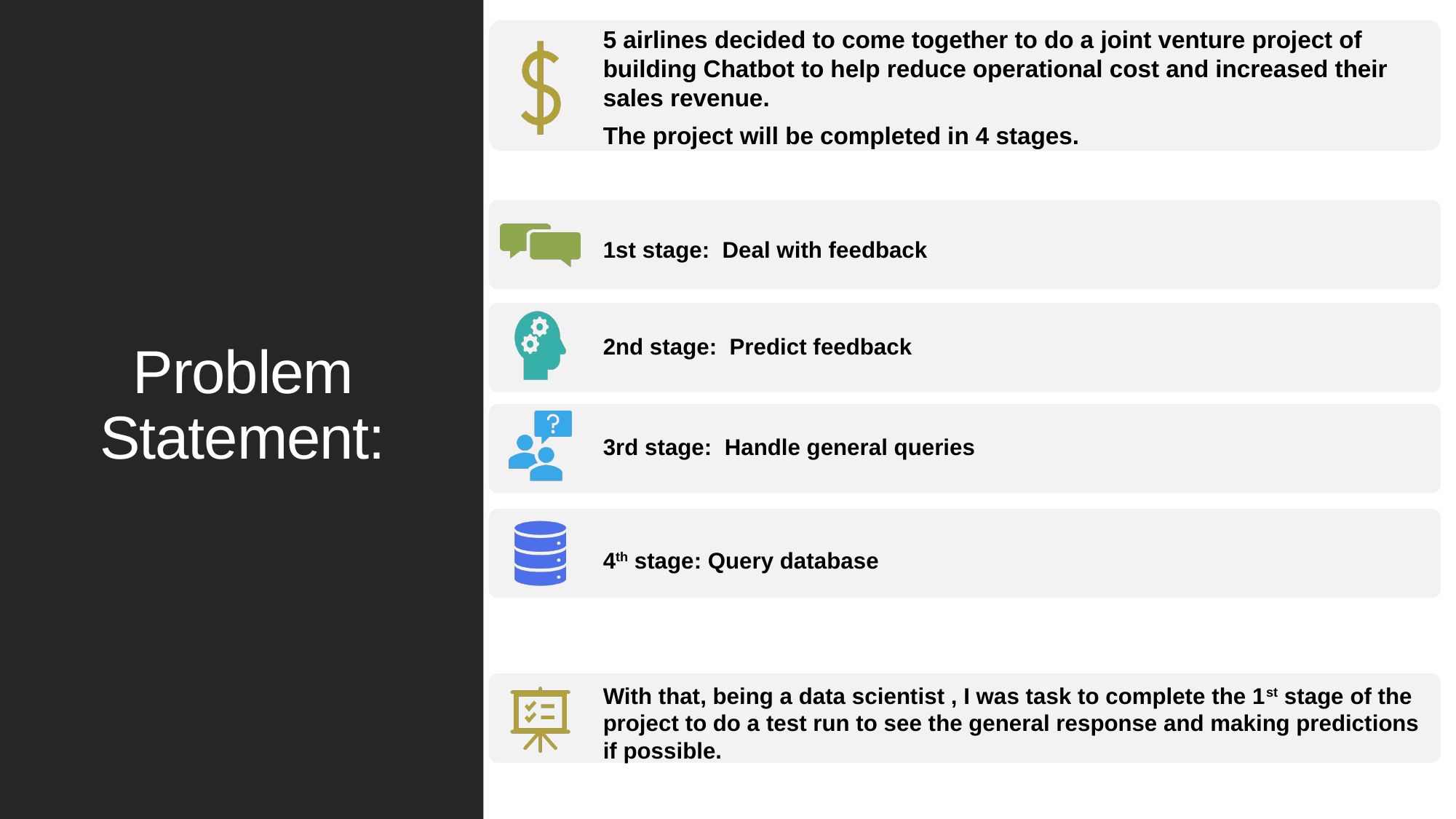

5 airlines decided to come together to do a joint venture project of building Chatbot to help reduce operational cost and increased their sales revenue.
The project will be completed in 4 stages.
1st stage:  Deal with feedback
2nd stage:  Predict feedback
3rd stage:  Handle general queries
4th stage: Query database
With that, being a data scientist , I was task to complete the 1st stage of the project to do a test run to see the general response and making predictions if possible.
# Problem Statement: